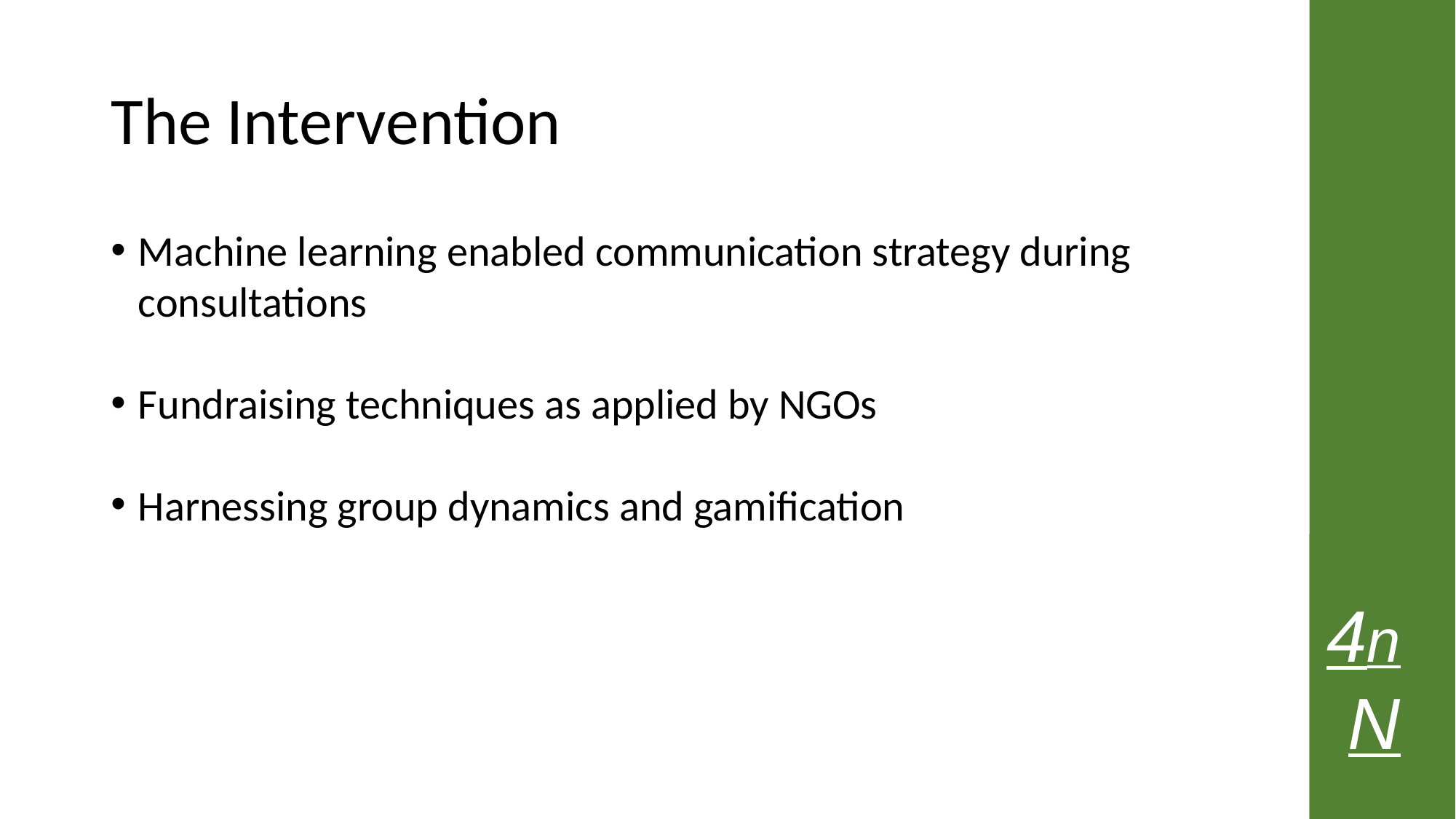

4nN
# The Intervention
Machine learning enabled communication strategy during consultations

Fundraising techniques as applied by NGOs

Harnessing group dynamics and gamification